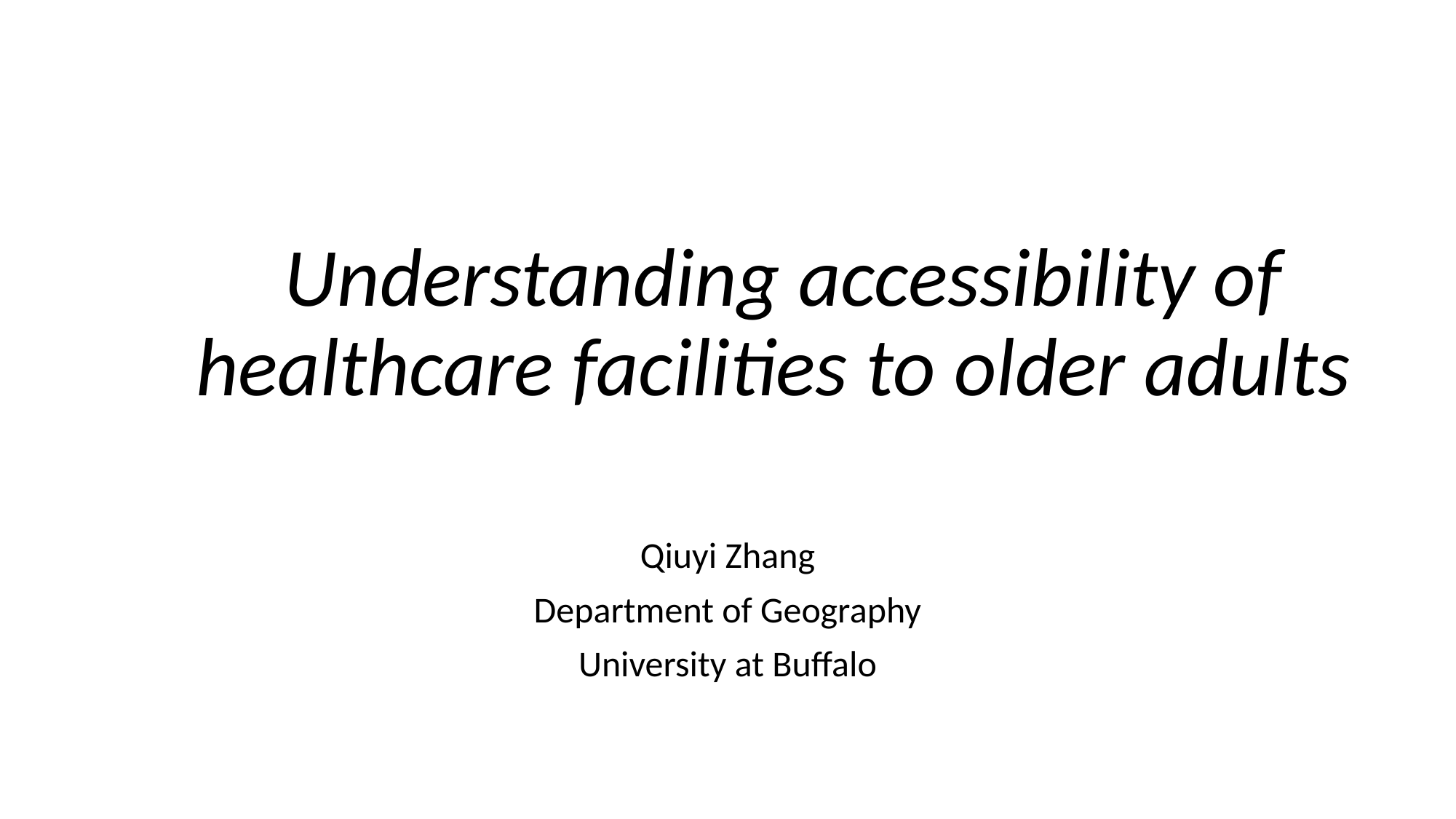

# Understanding accessibility of healthcare facilities to older adults
Qiuyi Zhang
Department of Geography
University at Buffalo